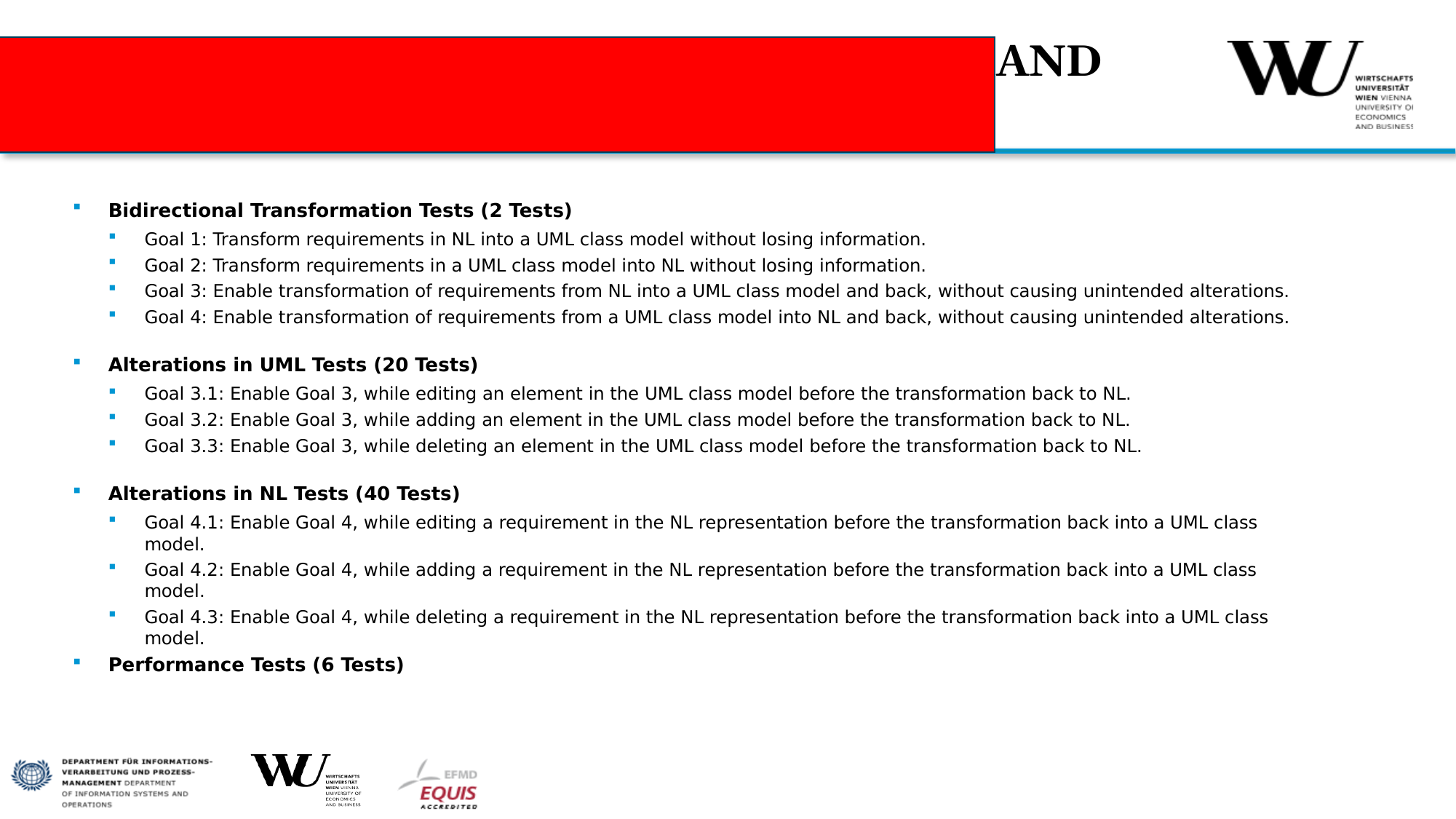

# PROTOTYPE VALIDATION: TEST SUITE AND GOALS

Bidirectional Transformation Tests (2 Tests)
Goal 1: Transform requirements in NL into a UML class model without losing information.
Goal 2: Transform requirements in a UML class model into NL without losing information.
Goal 3: Enable transformation of requirements from NL into a UML class model and back, without causing unintended alterations.
Goal 4: Enable transformation of requirements from a UML class model into NL and back, without causing unintended alterations.
Alterations in UML Tests (20 Tests)
Goal 3.1: Enable Goal 3, while editing an element in the UML class model before the transformation back to NL.
Goal 3.2: Enable Goal 3, while adding an element in the UML class model before the transformation back to NL.
Goal 3.3: Enable Goal 3, while deleting an element in the UML class model before the transformation back to NL.
Alterations in NL Tests (40 Tests)
Goal 4.1: Enable Goal 4, while editing a requirement in the NL representation before the transformation back into a UML class model.
Goal 4.2: Enable Goal 4, while adding a requirement in the NL representation before the transformation back into a UML class model.
Goal 4.3: Enable Goal 4, while deleting a requirement in the NL representation before the transformation back into a UML class model.
Performance Tests (6 Tests)